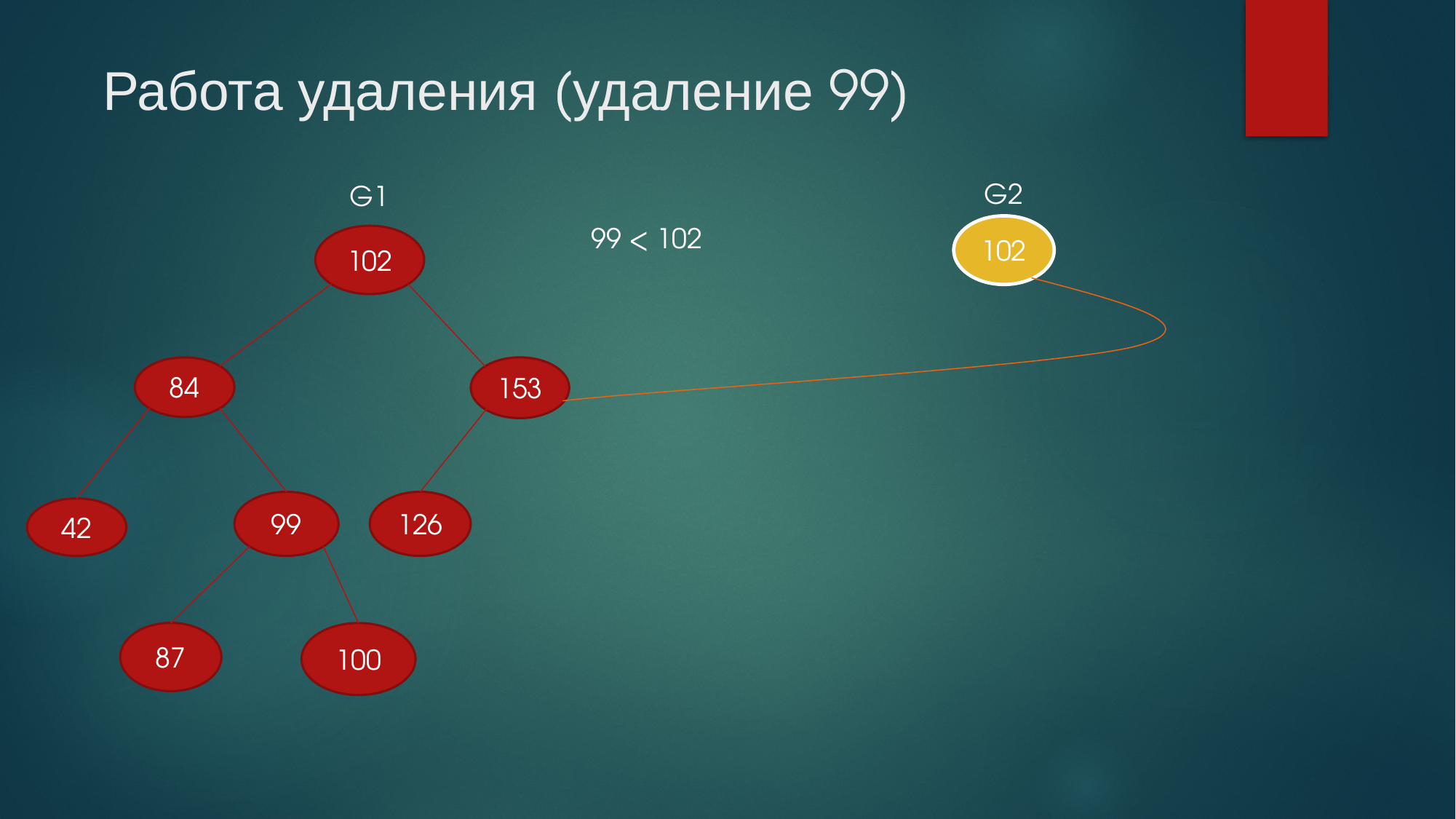

# Работа удаления (удаление 99)
G2
G1
99 < 102
102
102

84
153
99
126
42
87
100